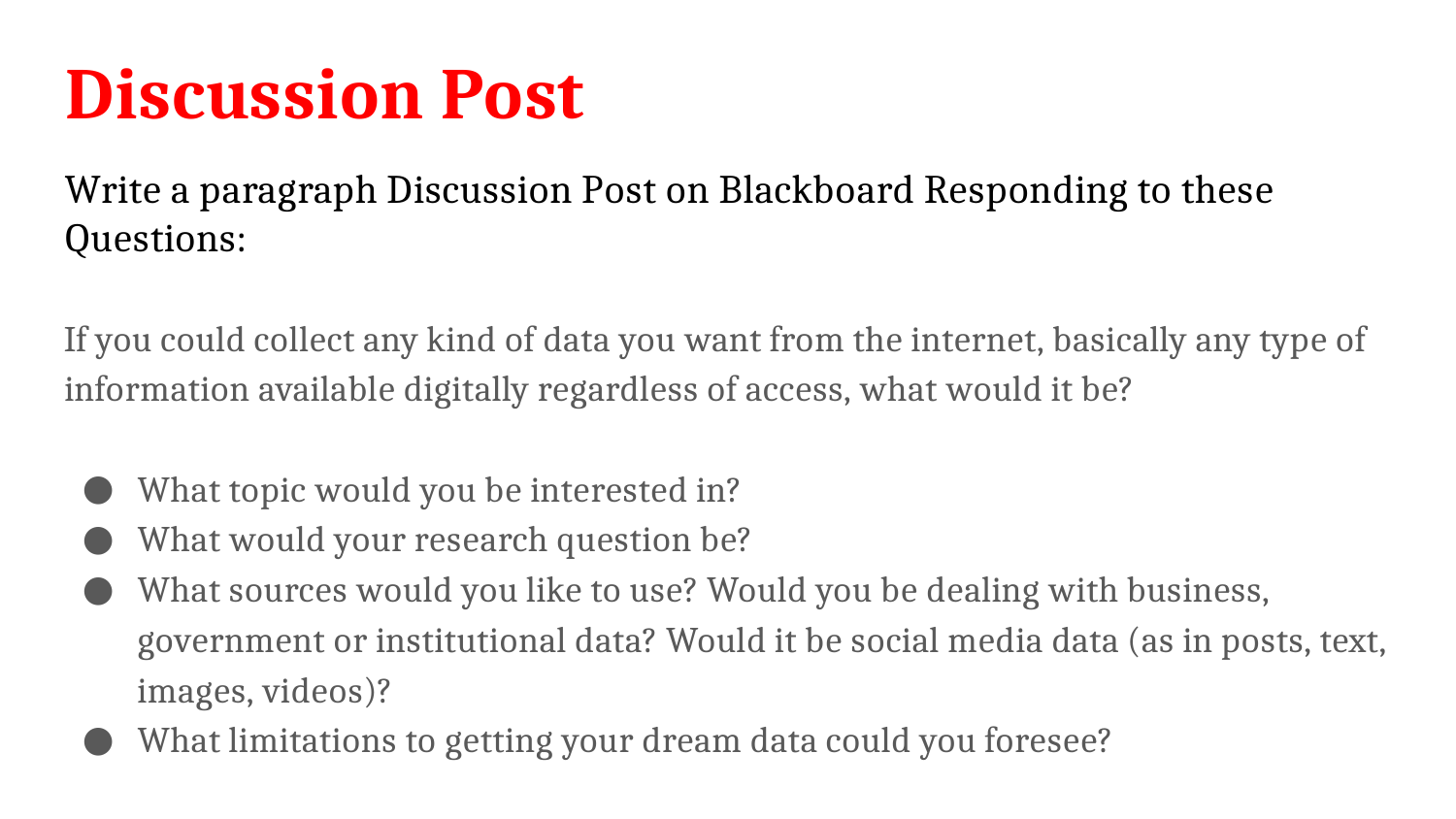

# Discussion Post
Write a paragraph Discussion Post on Blackboard Responding to these Questions:

If you could collect any kind of data you want from the internet, basically any type of information available digitally regardless of access, what would it be?

What topic would you be interested in?
What would your research question be?
What sources would you like to use? Would you be dealing with business, government or institutional data? Would it be social media data (as in posts, text, images, videos)?
What limitations to getting your dream data could you foresee?